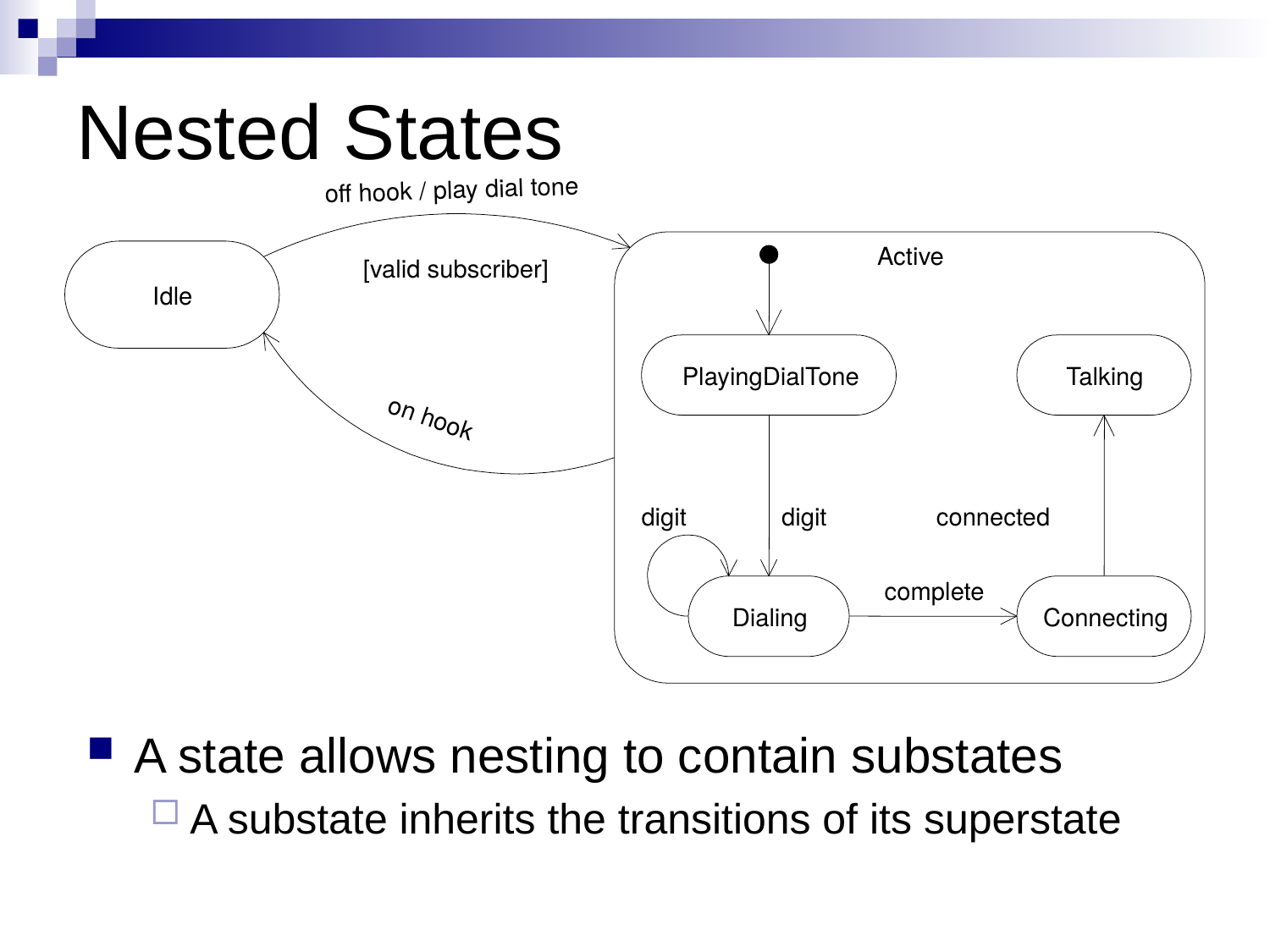

# Nested States

off hook / play dial tone

Active

[valid subscriber]

Idle

PlayingDialTone
Talking
on hook

digit
digit
connected

complete

Dialing
Connecting

A state allows nesting to contain substates
A substate inherits the transitions of its superstate